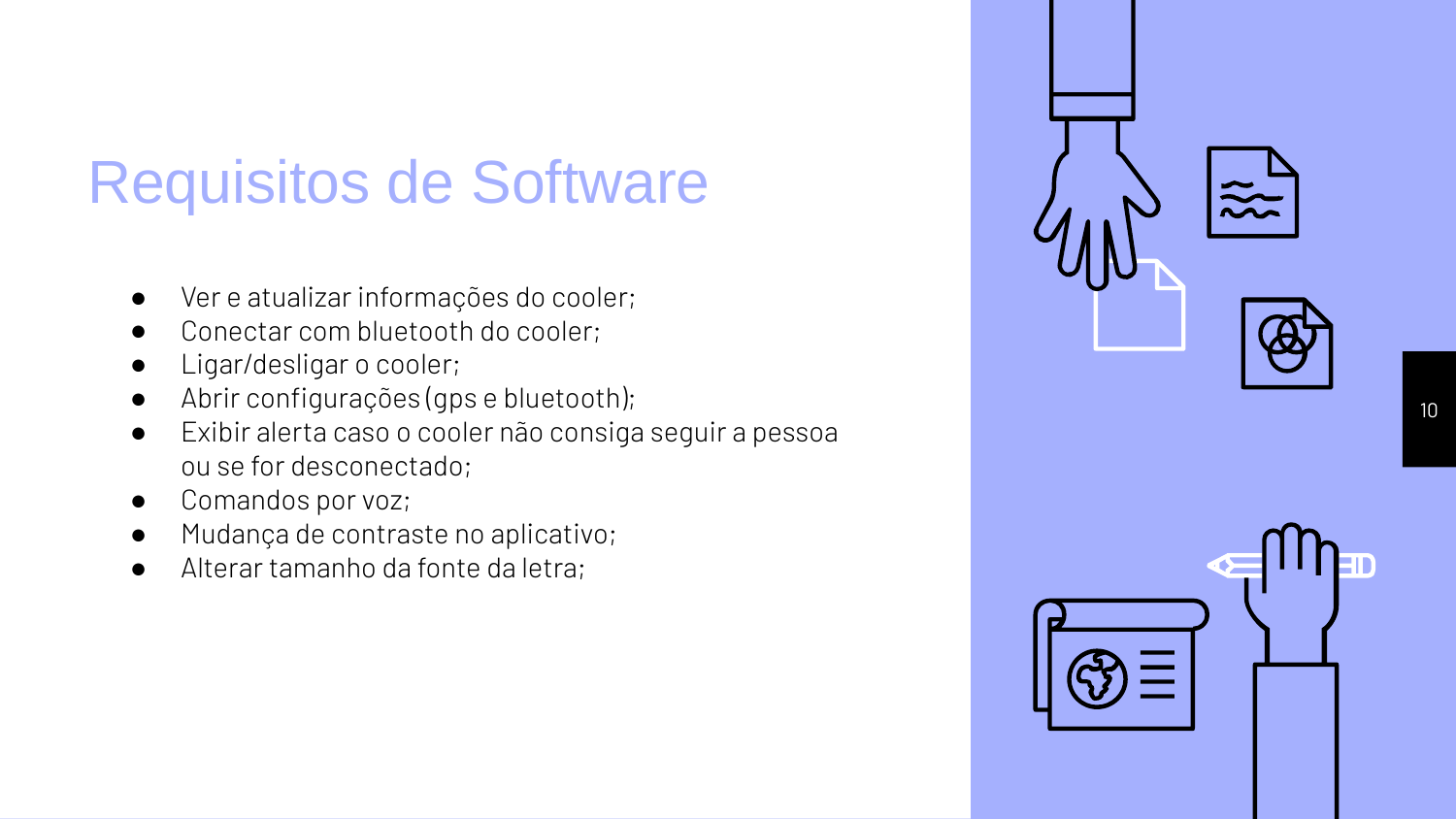

# Requisitos de Software
Ver e atualizar informações do cooler;
Conectar com bluetooth do cooler;
Ligar/desligar o cooler;
Abrir configurações (gps e bluetooth);
Exibir alerta caso o cooler não consiga seguir a pessoa ou se for desconectado;
Comandos por voz;
Mudança de contraste no aplicativo;
Alterar tamanho da fonte da letra;
10